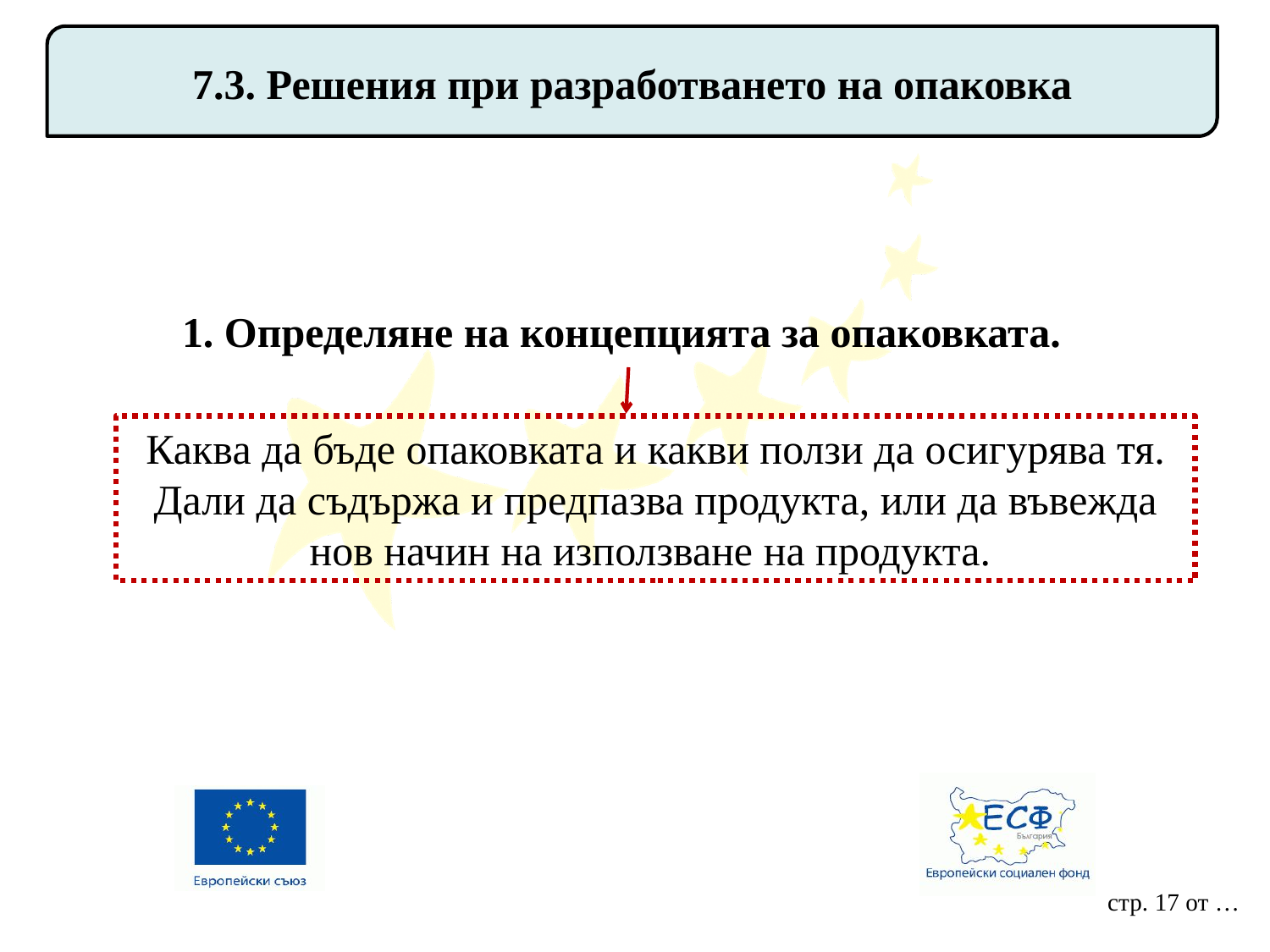

7.3. Решения при разработването на опаковка

1. Определяне на концепцията за опаковката.
Каква да бъде опаковката и какви ползи да осигурява тя. Дали да съдържа и предпазва продукта, или да въвежда нов начин на използване на продукта.